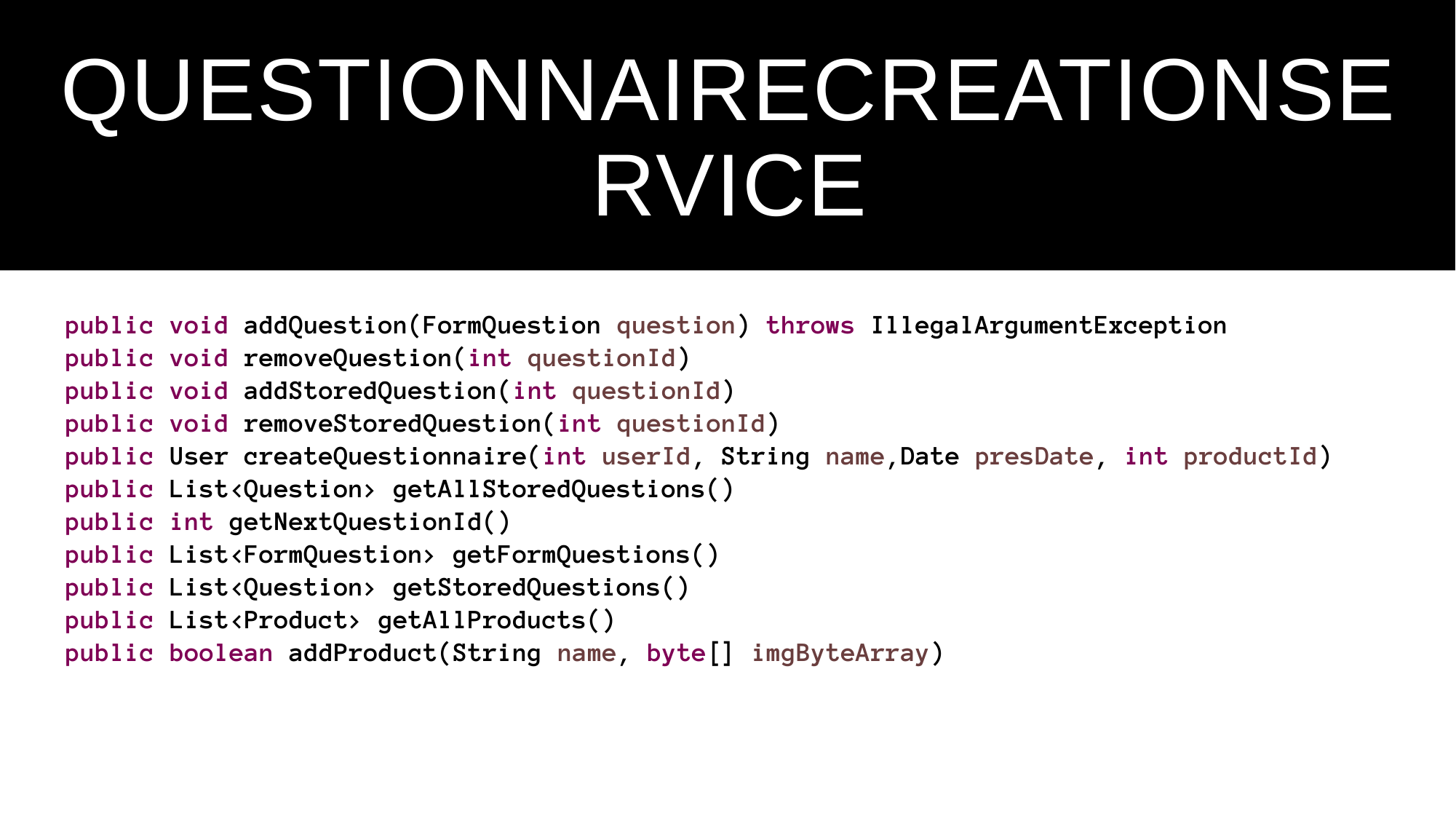

# QuestionnaireCreationService
public void addQuestion(FormQuestion question) throws IllegalArgumentException
public void removeQuestion(int questionId)
public void addStoredQuestion(int questionId)
public void removeStoredQuestion(int questionId)
public User createQuestionnaire(int userId, String name,Date presDate, int productId)
public List<Question> getAllStoredQuestions()
public int getNextQuestionId()
public List<FormQuestion> getFormQuestions()
public List<Question> getStoredQuestions()
public List<Product> getAllProducts()
public boolean addProduct(String name, byte[] imgByteArray)